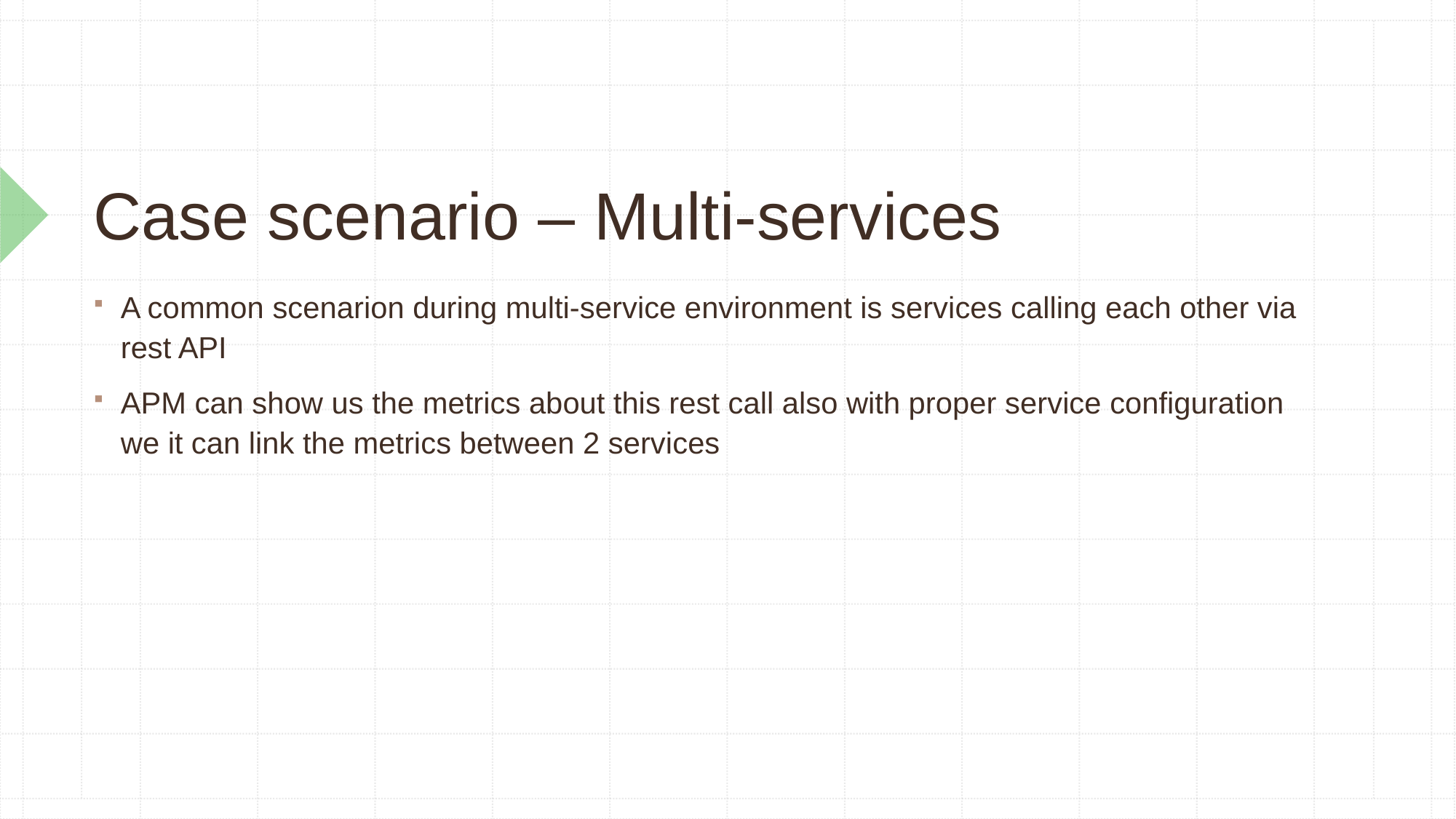

# Case scenario – Multi-services
A common scenarion during multi-service environment is services calling each other via rest API
APM can show us the metrics about this rest call also with proper service configuration we it can link the metrics between 2 services